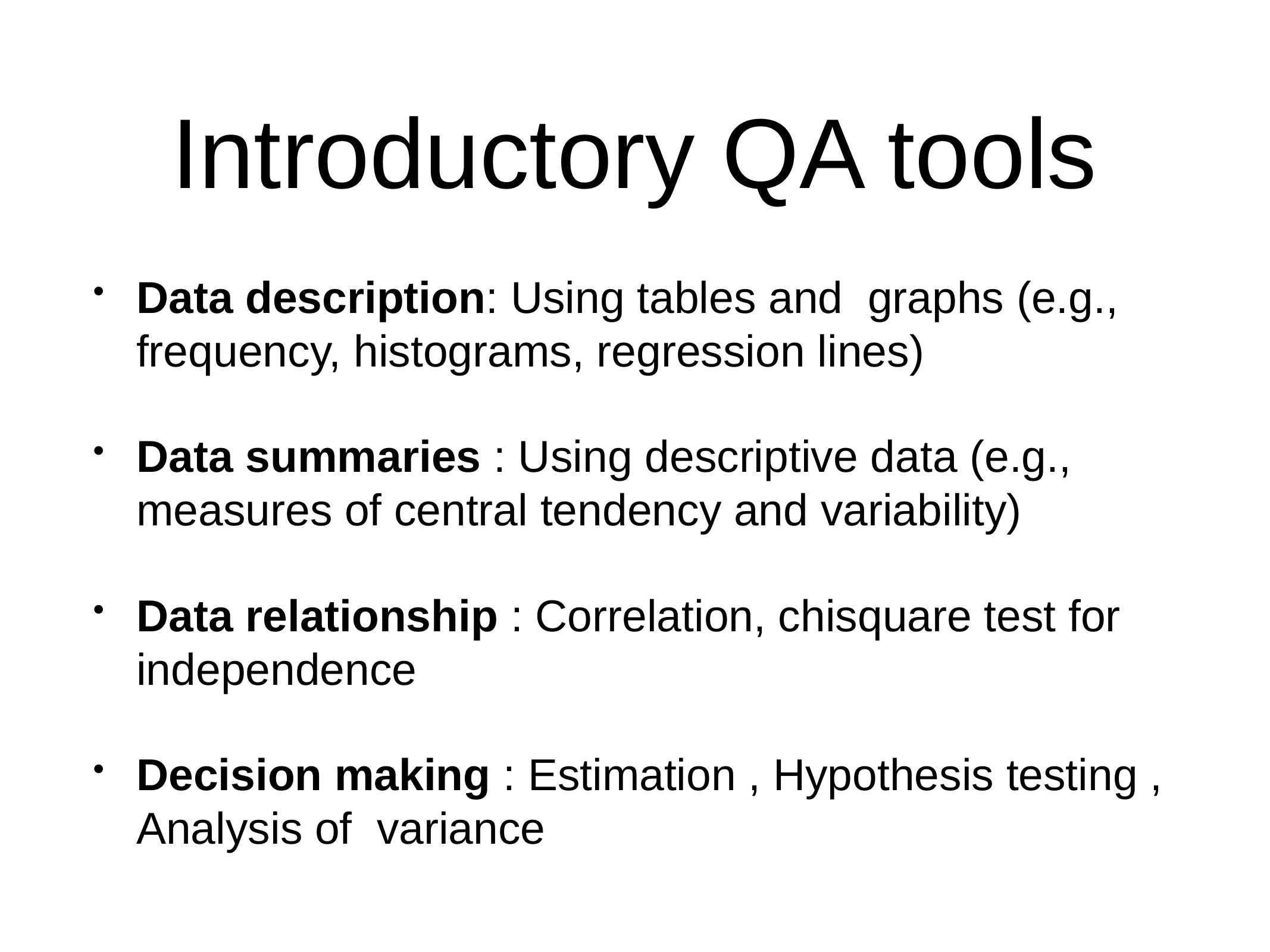

# Introductory QA tools
Data description: Using tables and  graphs (e.g., frequency, histograms, regression lines)
Data summaries : Using descriptive data (e.g., measures of central tendency and variability)
Data relationship : Correlation, chisquare test for independence
Decision making : Estimation , Hypothesis testing ,  Analysis of  variance